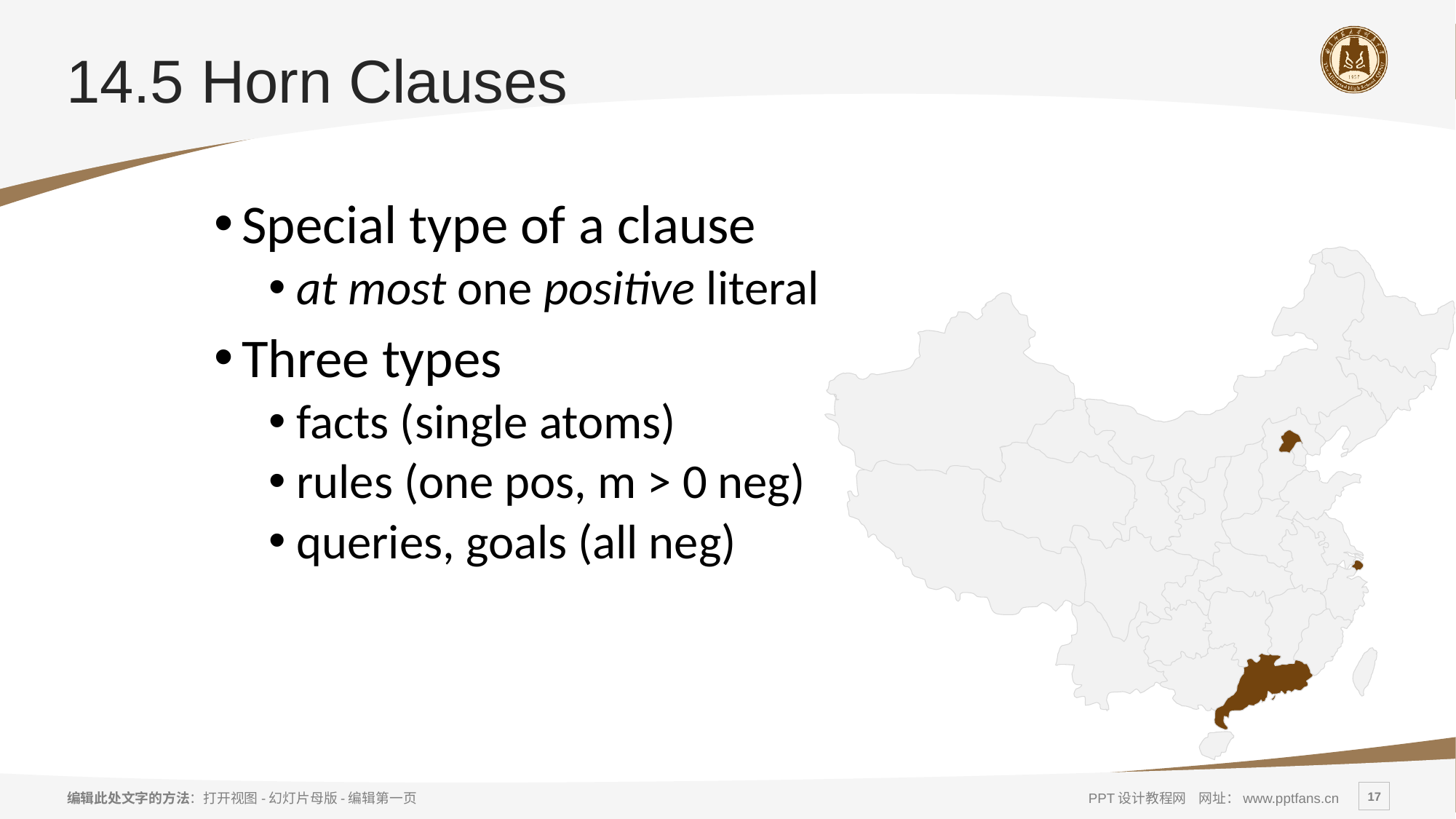

# 14.5 Horn Clauses
Special type of a clause
at most one positive literal
Three types
facts (single atoms)
rules (one pos, m > 0 neg)
queries, goals (all neg)